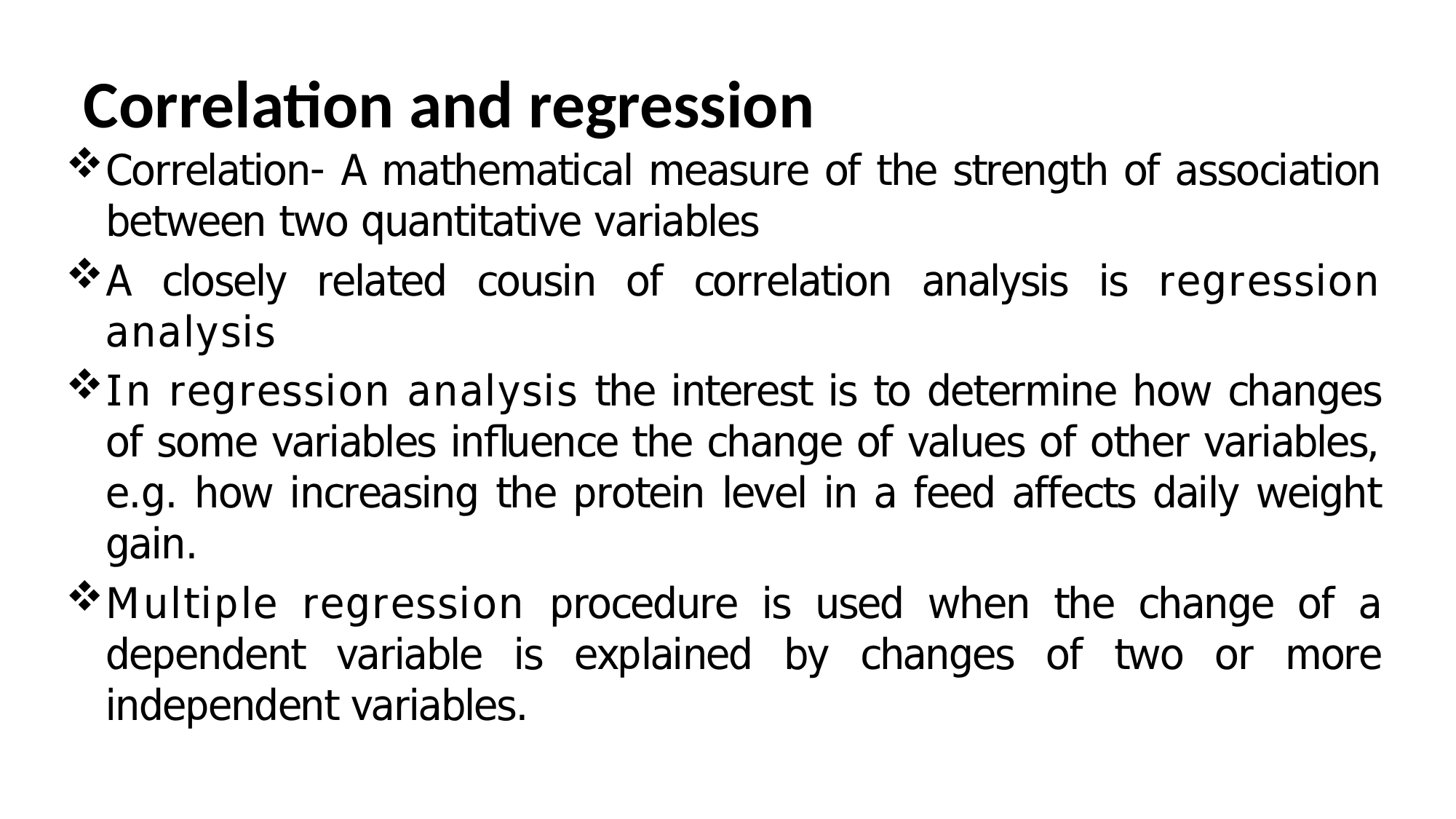

# Correlation and regression
Correlation- A mathematical measure of the strength of association between two quantitative variables
A closely related cousin of correlation analysis is regression analysis
In regression analysis the interest is to determine how changes of some variables influence the change of values of other variables, e.g. how increasing the protein level in a feed affects daily weight gain.
Multiple regression procedure is used when the change of a dependent variable is explained by changes of two or more independent variables.